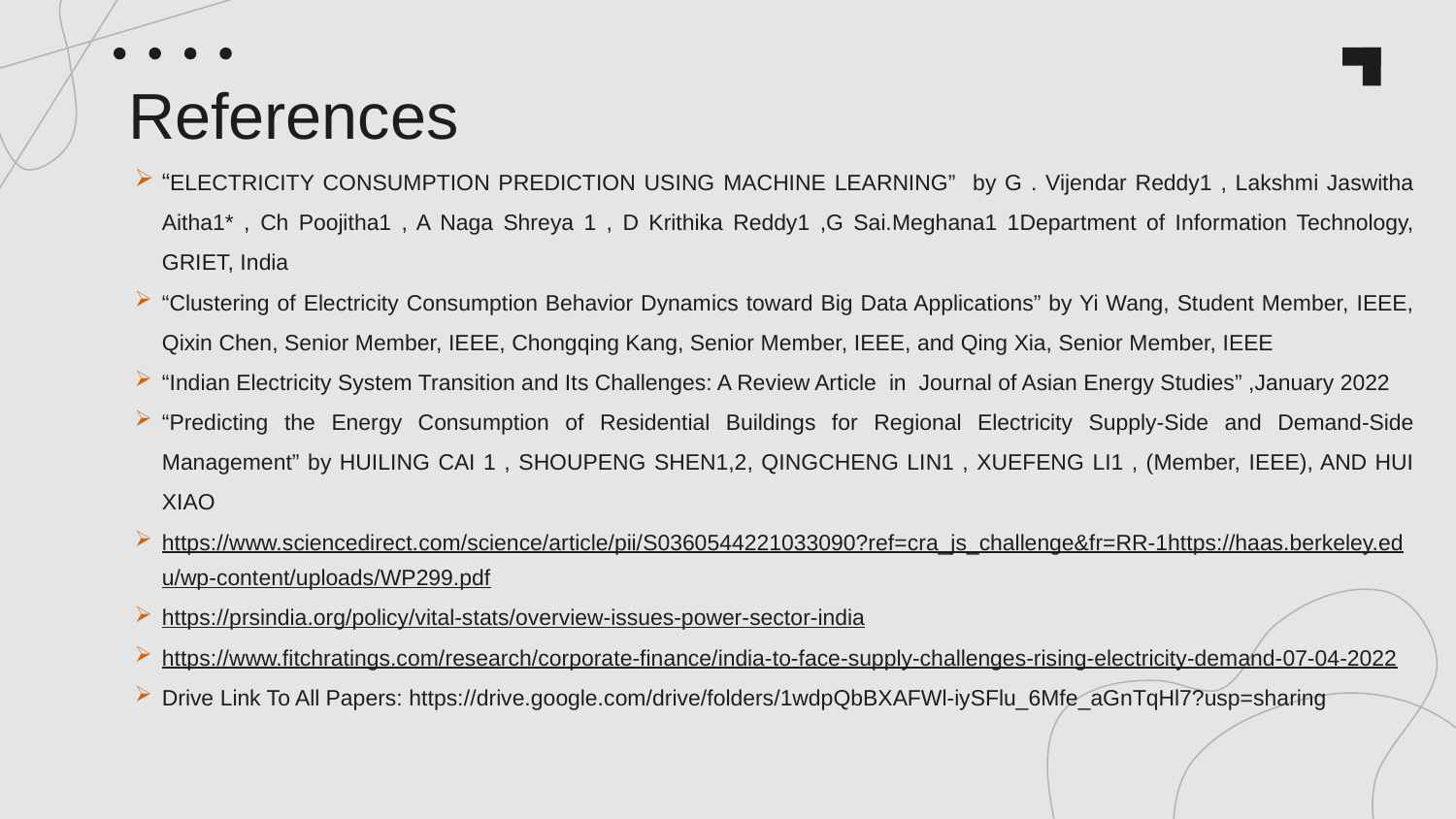

# References
“ELECTRICITY CONSUMPTION PREDICTION USING MACHINE LEARNING”  by G . Vijendar Reddy1 , Lakshmi Jaswitha Aitha1* , Ch Poojitha1 , A Naga Shreya 1 , D Krithika Reddy1 ,G Sai.Meghana1 1Department of Information Technology, GRIET, India
“Clustering of Electricity Consumption Behavior Dynamics toward Big Data Applications” by Yi Wang, Student Member, IEEE, Qixin Chen, Senior Member, IEEE, Chongqing Kang, Senior Member, IEEE, and Qing Xia, Senior Member, IEEE
“Indian Electricity System Transition and Its Challenges: A Review Article  in  Journal of Asian Energy Studies” ,January 2022
“Predicting the Energy Consumption of Residential Buildings for Regional Electricity Supply-Side and Demand-Side Management” by HUILING CAI 1 , SHOUPENG SHEN1,2, QINGCHENG LIN1 , XUEFENG LI1 , (Member, IEEE), AND HUI XIAO
https://www.sciencedirect.com/science/article/pii/S0360544221033090?ref=cra_js_challenge&fr=RR-1https://haas.berkeley.edu/wp-content/uploads/WP299.pdf
https://prsindia.org/policy/vital-stats/overview-issues-power-sector-india
https://www.fitchratings.com/research/corporate-finance/india-to-face-supply-challenges-rising-electricity-demand-07-04-2022
Drive Link To All Papers: https://drive.google.com/drive/folders/1wdpQbBXAFWl-iySFlu_6Mfe_aGnTqHl7?usp=sharing